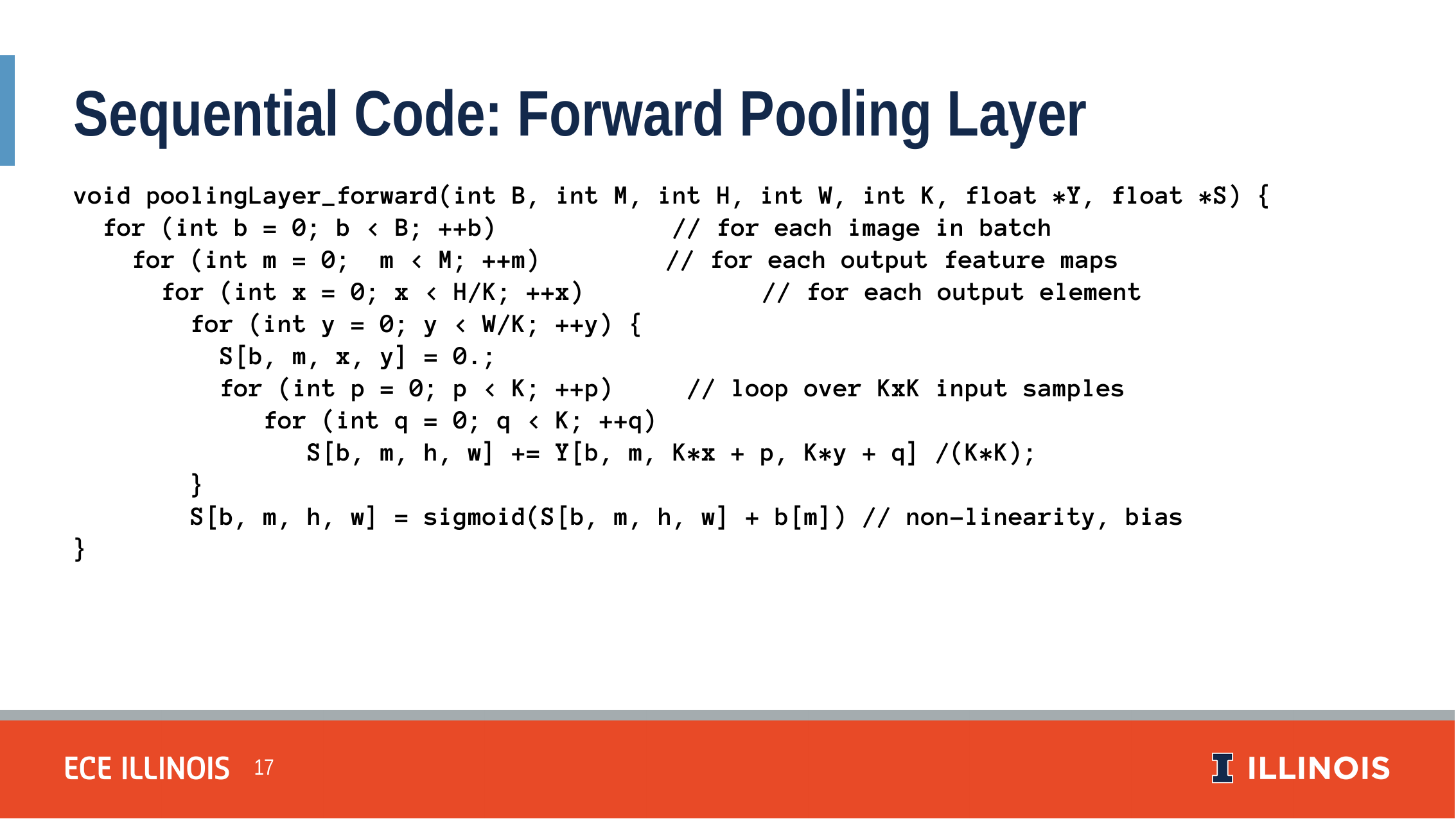

Sequential Code: Forward Pooling Layer
void poolingLayer_forward(int B, int M, int H, int W, int K, float *Y, float *S) {
  for (int b = 0; b < B; ++b)            // for each image in batch
    for (int m = 0;  m < M; ++m)		 // for each output feature maps
      for (int x = 0; x < H/K; ++x)		 // for each output element
        for (int y = 0; y < W/K; ++y) {
          S[b, m, x, y] = 0.;
          for (int p = 0; p < K; ++p)     // loop over KxK input samples
             for (int q = 0; q < K; ++q)
                S[b, m, h, w] += Y[b, m, K*x + p, K*y + q] /(K*K);
        }
        S[b, m, h, w] = sigmoid(S[b, m, h, w] + b[m]) // non-linearity, bias
}